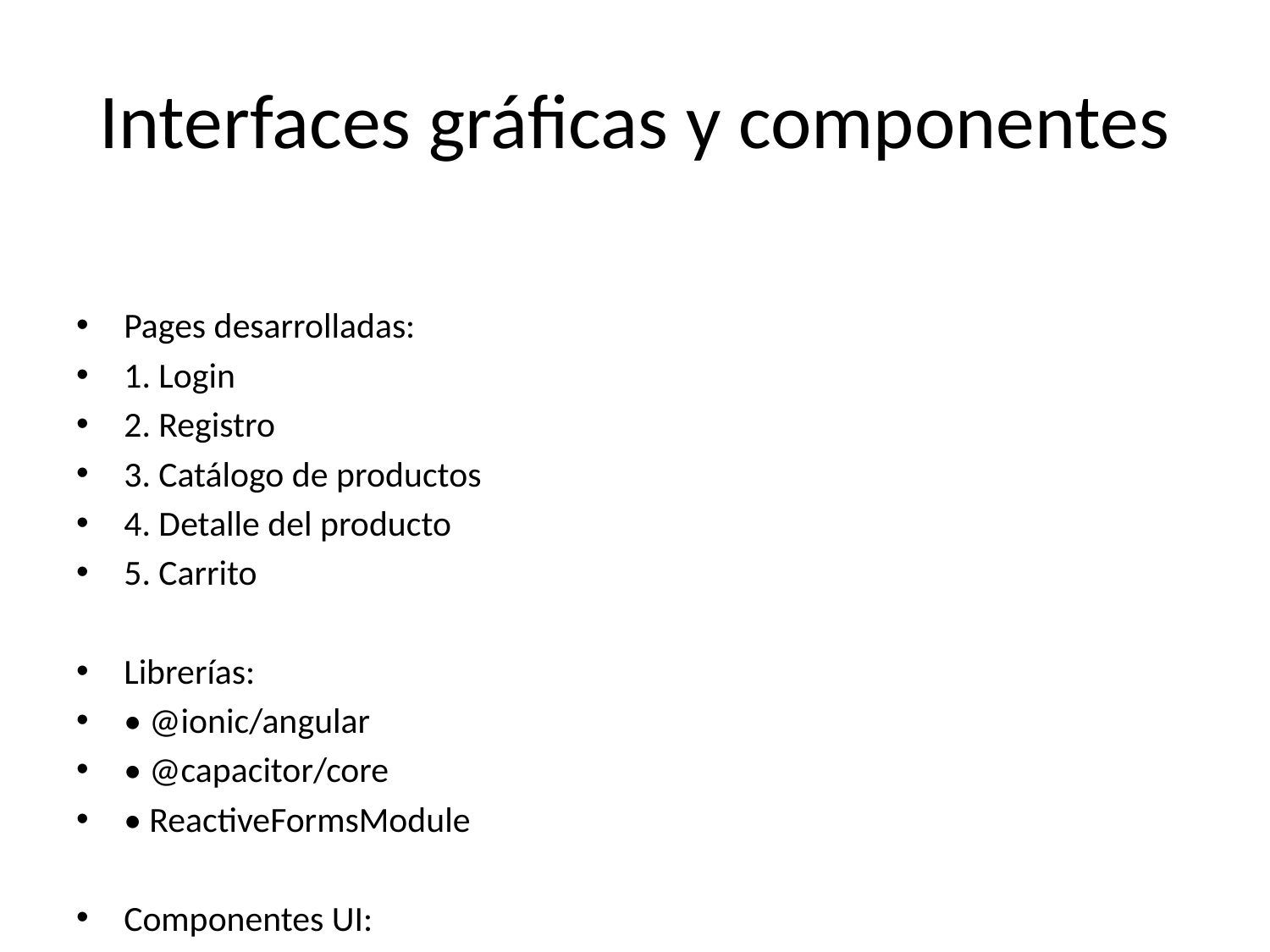

# Interfaces gráficas y componentes

Pages desarrolladas:
1. Login
2. Registro
3. Catálogo de productos
4. Detalle del producto
5. Carrito

Librerías:
• @ionic/angular
• @capacitor/core
• ReactiveFormsModule

Componentes UI:
• ion-card, ion-input, ion-button, ion-toast